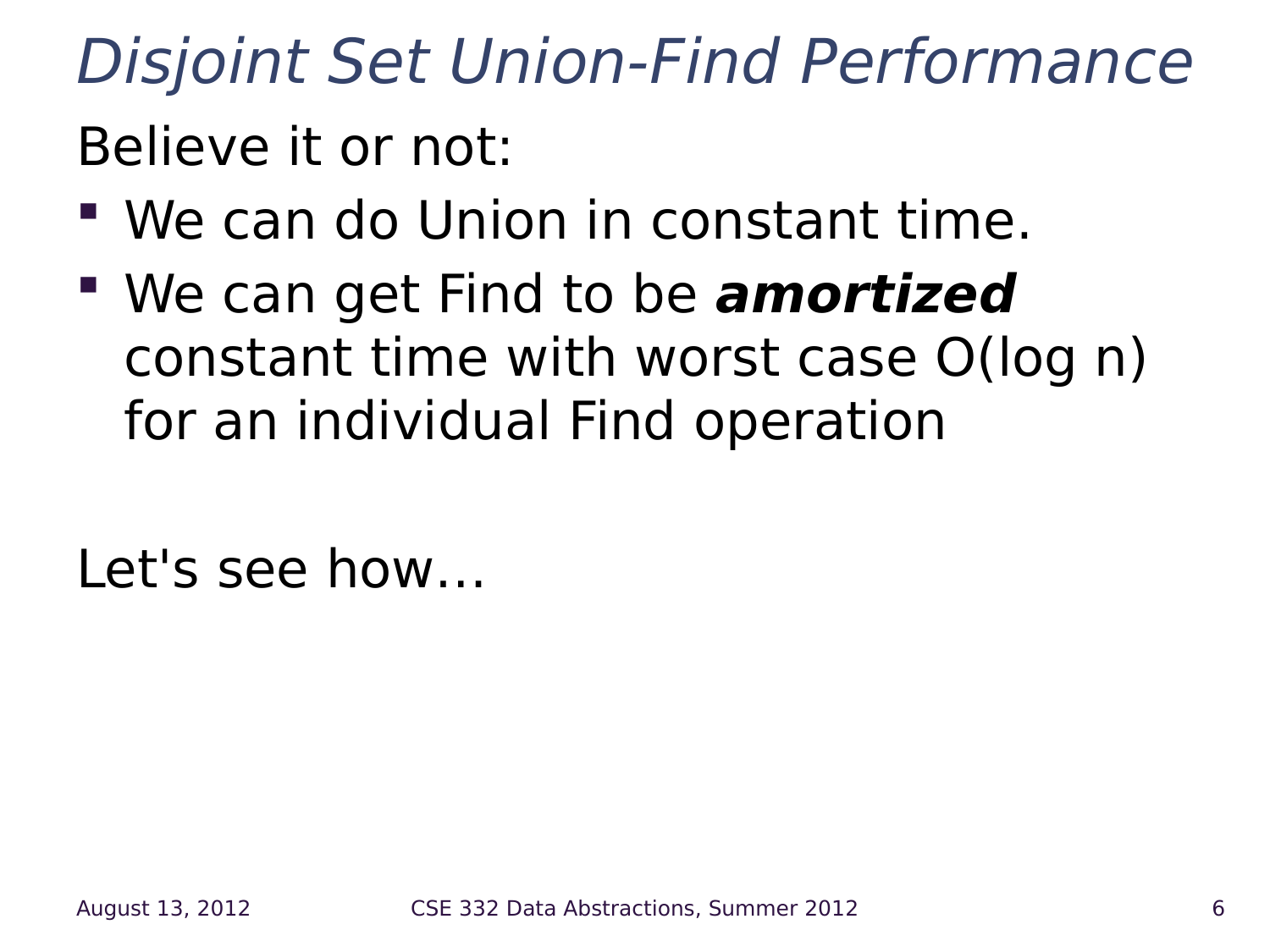

# Disjoint Set Union-Find Performance
Believe it or not:
We can do Union in constant time.
We can get Find to be amortized constant time with worst case O(log n) for an individual Find operation

Let's see how…
August 13, 2012
CSE 332 Data Abstractions, Summer 2012
6